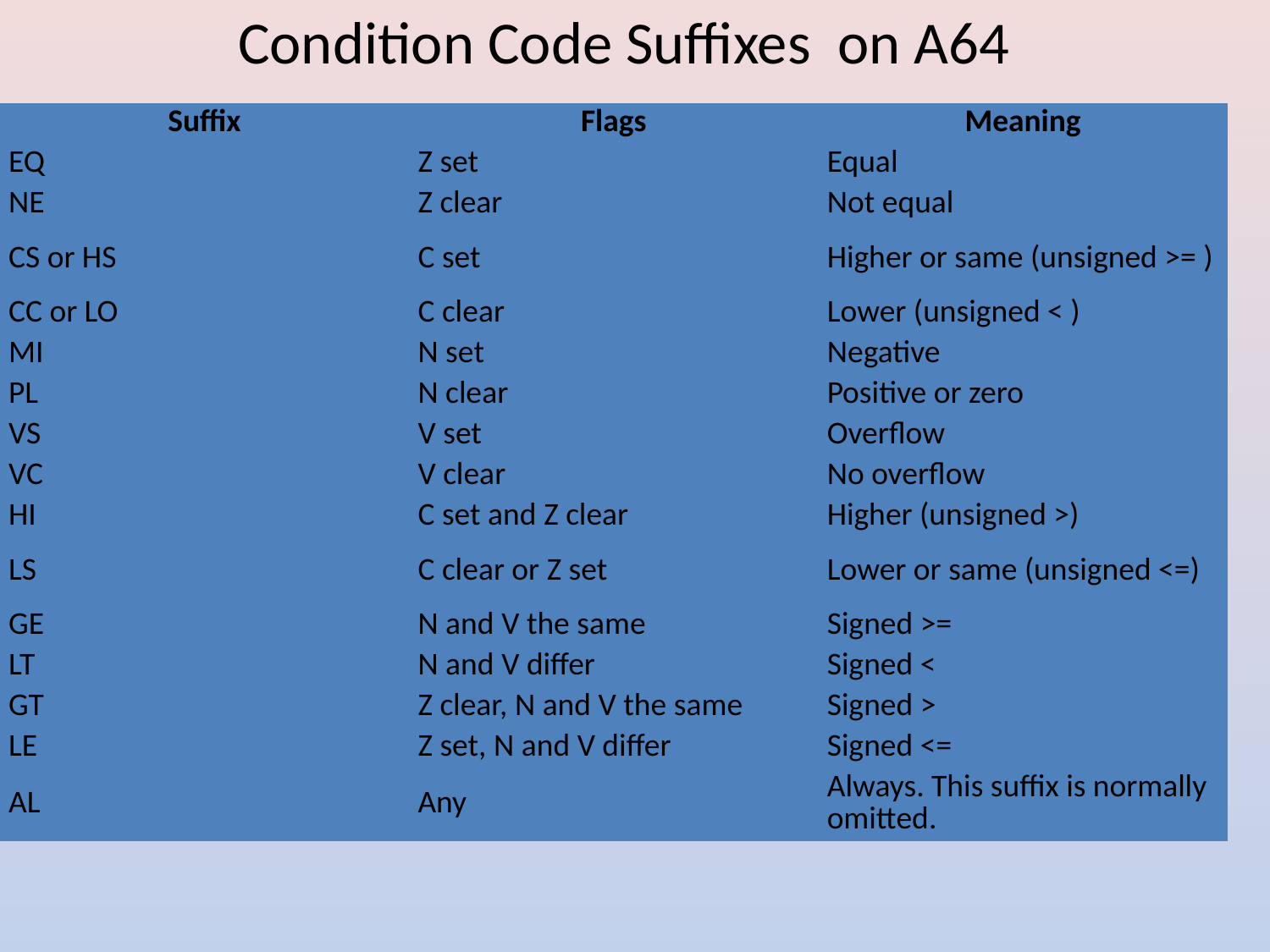

# Condition Code Suffixes  on A64
| Suffix | Flags | Meaning |
| --- | --- | --- |
| EQ | Z set | Equal |
| NE | Z clear | Not equal |
| CS or HS | C set | Higher or same (unsigned >= ) |
| CC or LO | C clear | Lower (unsigned < ) |
| MI | N set | Negative |
| PL | N clear | Positive or zero |
| VS | V set | Overflow |
| VC | V clear | No overflow |
| HI | C set and Z clear | Higher (unsigned >) |
| LS | C clear or Z set | Lower or same (unsigned <=) |
| GE | N and V the same | Signed >= |
| LT | N and V differ | Signed < |
| GT | Z clear, N and V the same | Signed > |
| LE | Z set, N and V differ | Signed <= |
| AL | Any | Always. This suffix is normally omitted. |